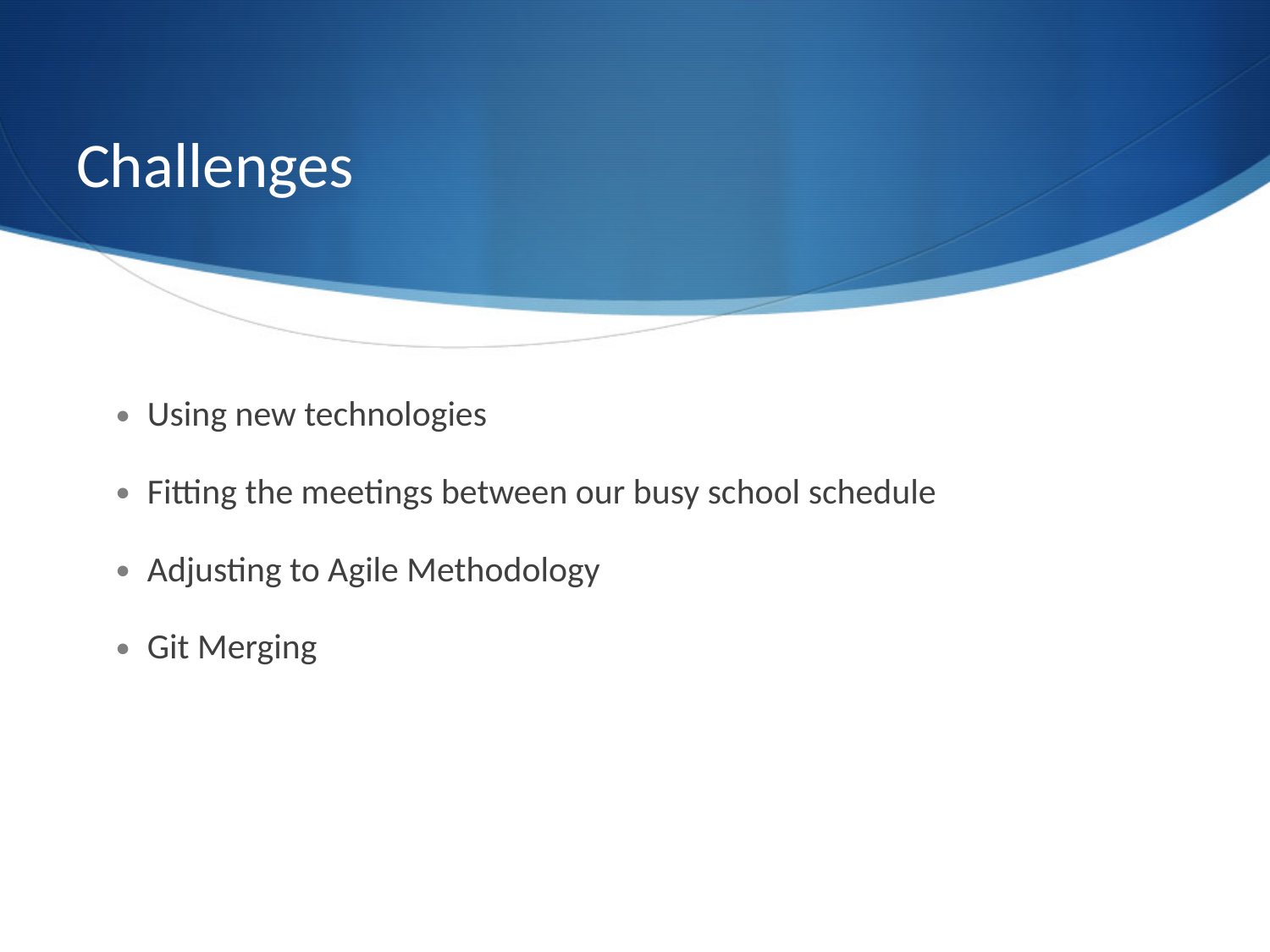

# Challenges
Using new technologies
Fitting the meetings between our busy school schedule
Adjusting to Agile Methodology
Git Merging

6